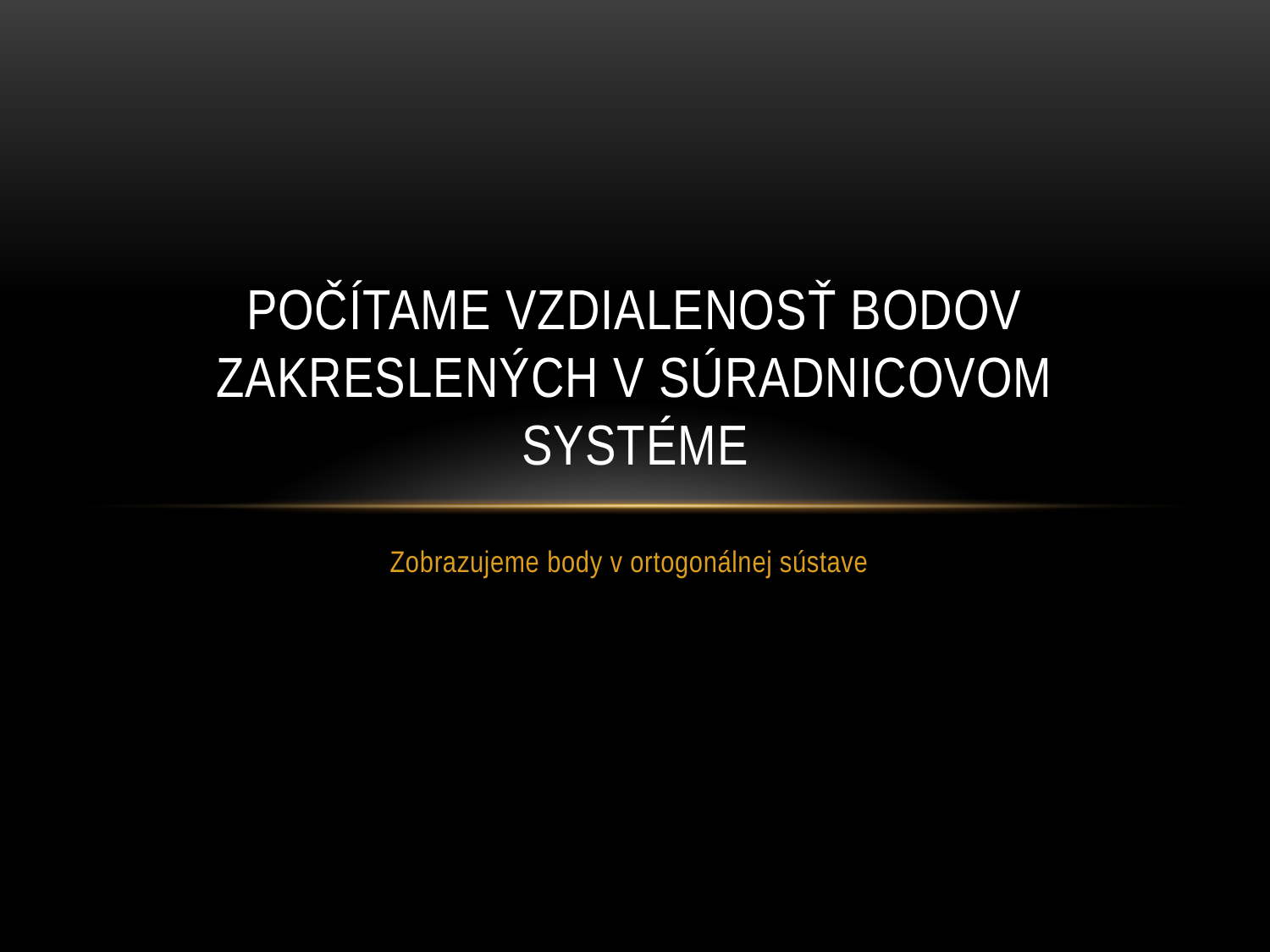

# Počítame vzdialenosť bodov zakreslených v súradnicovom systéme
Zobrazujeme body v ortogonálnej sústave